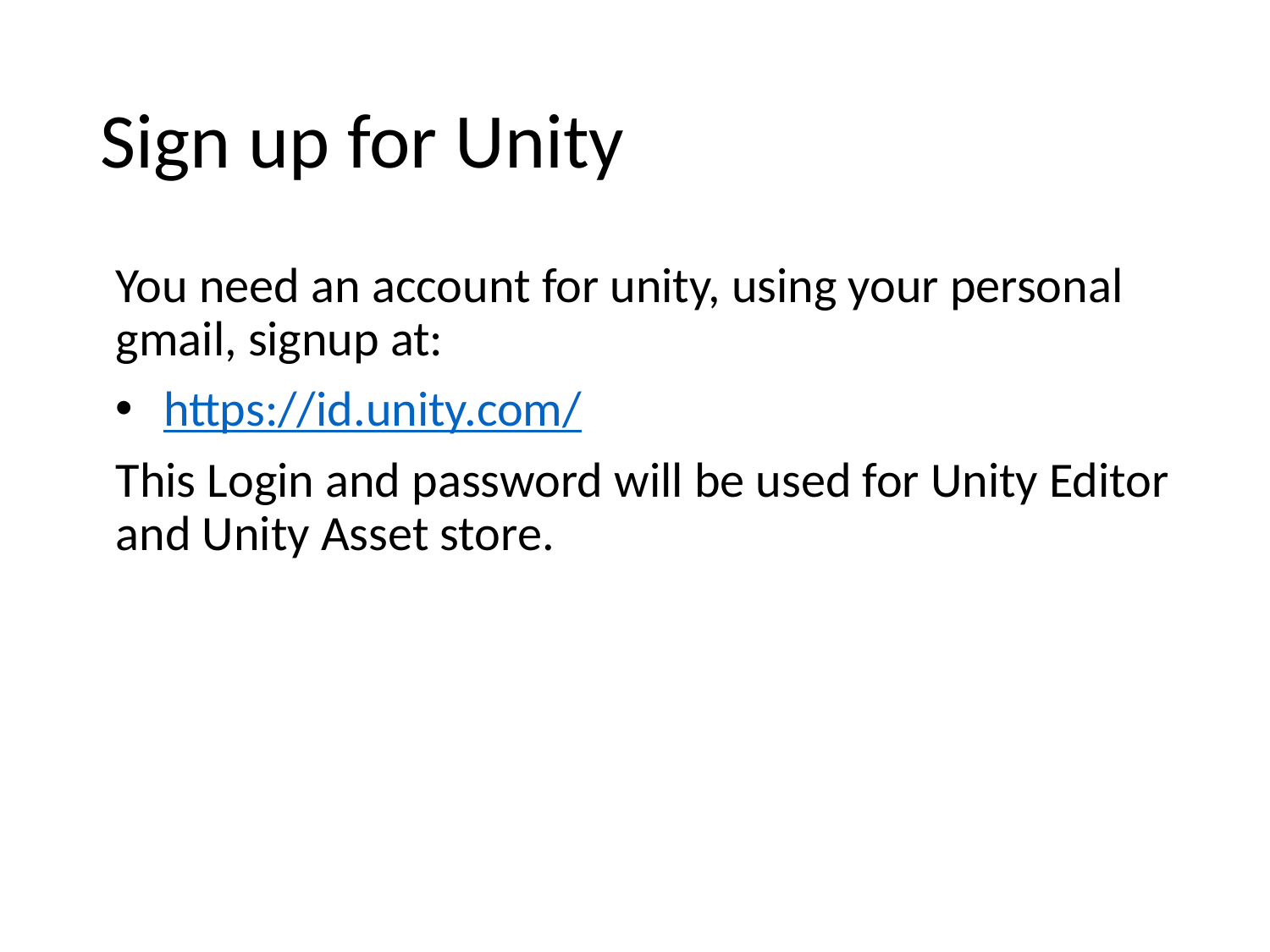

# Sign up for Unity
You need an account for unity, using your personal gmail, signup at:
https://id.unity.com/
This Login and password will be used for Unity Editor and Unity Asset store.